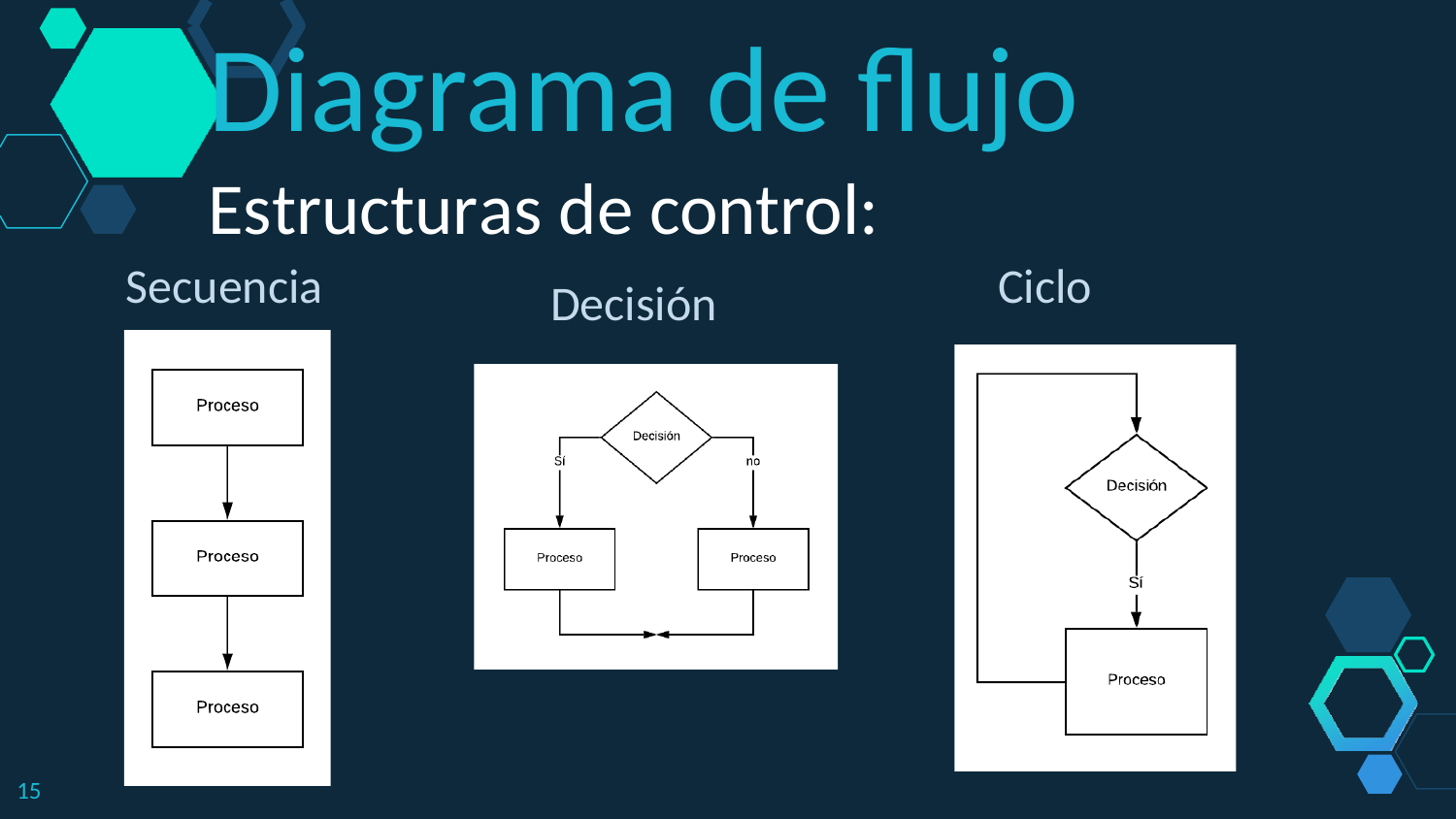

# Diagrama de flujo

Estructuras de control:

Secuencia	Ciclo
Decisión

15